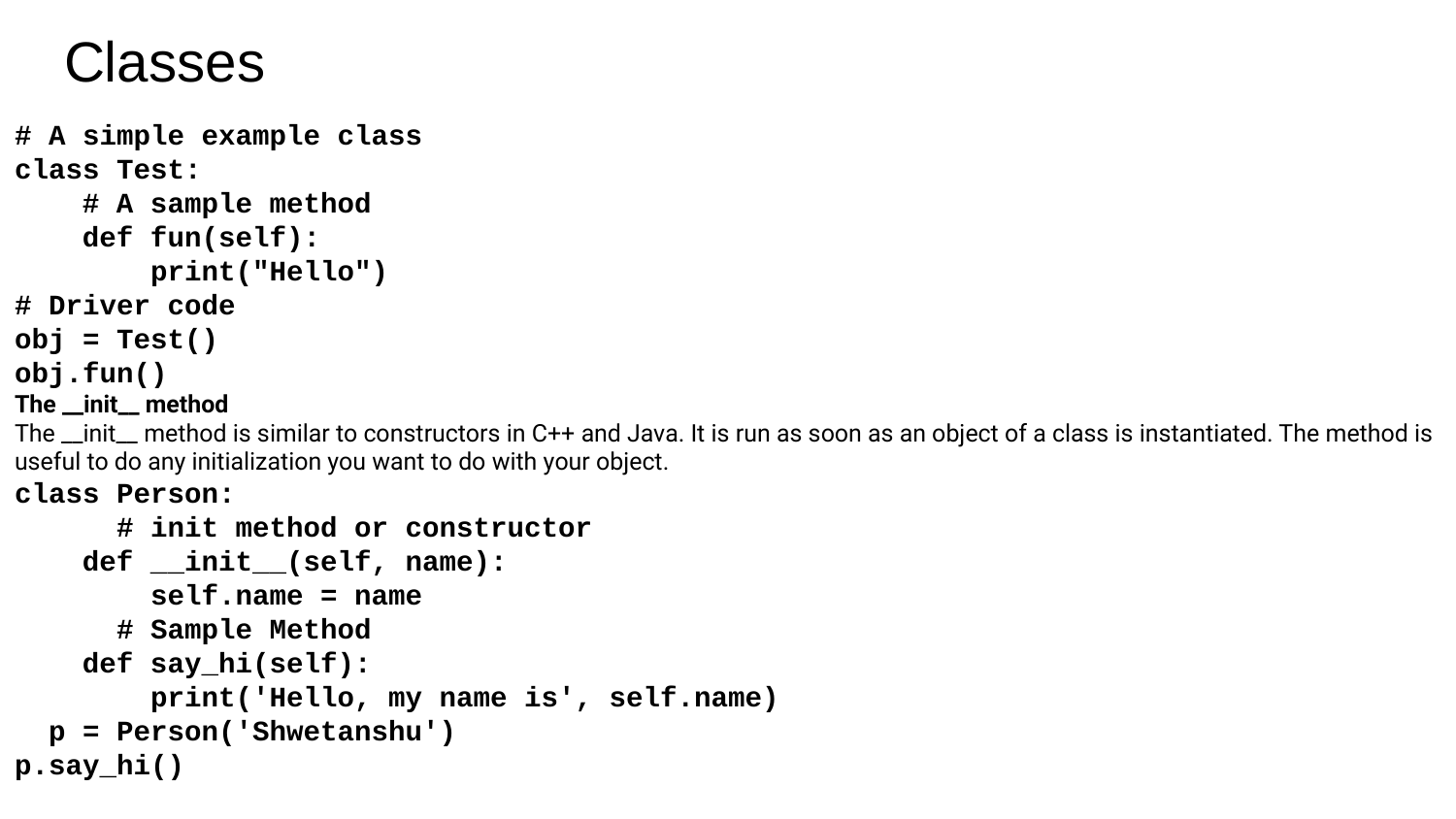

# Classes
# A simple example class
class Test:
    # A sample method
    def fun(self):
        print("Hello")
# Driver code
obj = Test()
obj.fun()
The __init__ method
The __init__ method is similar to constructors in C++ and Java. It is run as soon as an object of a class is instantiated. The method is useful to do any initialization you want to do with your object.
class Person:
      # init method or constructor
    def __init__(self, name):
        self.name = name
      # Sample Method
    def say_hi(self):
        print('Hello, my name is', self.name)
  p = Person('Shwetanshu')
p.say_hi()